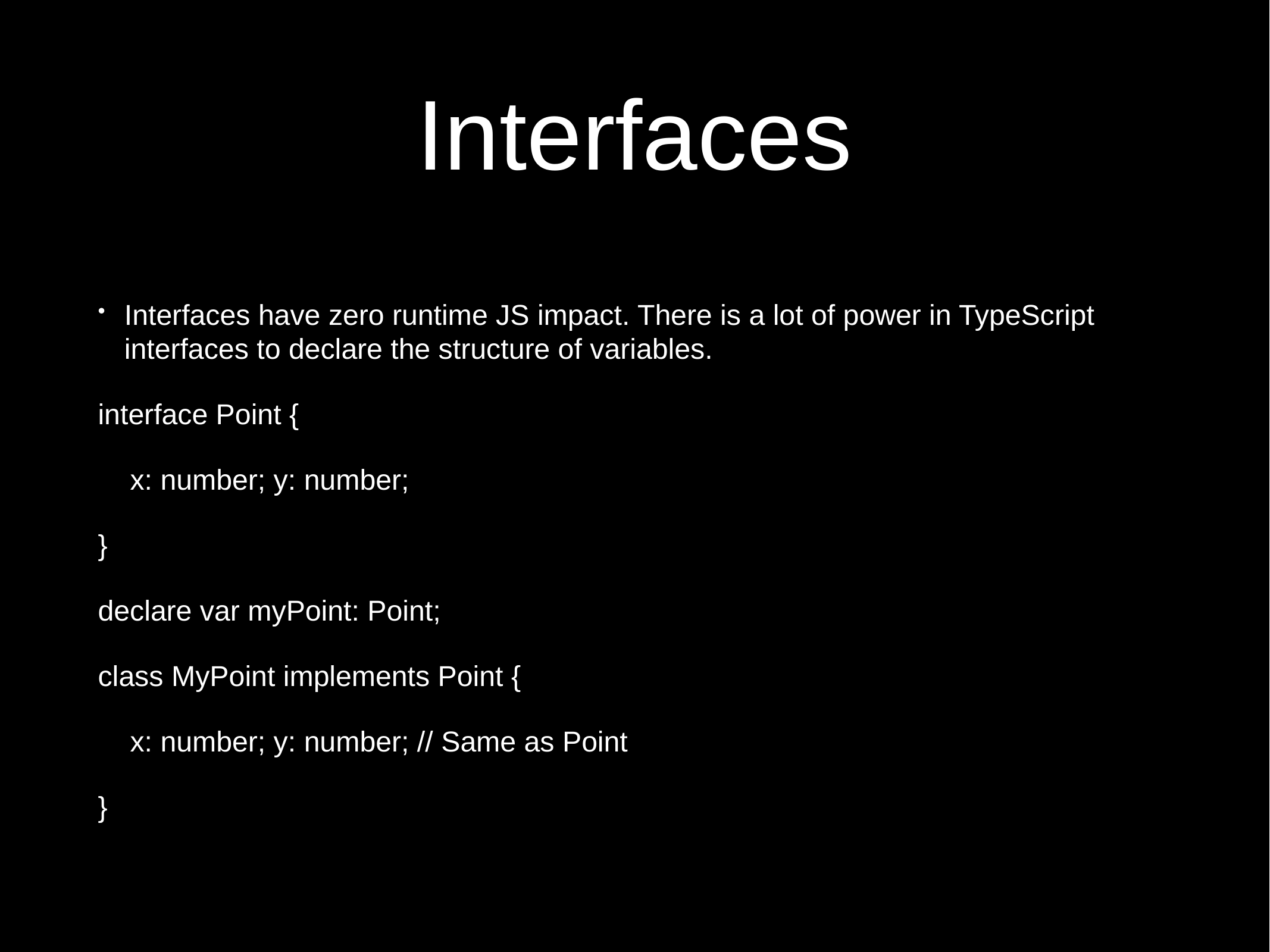

# Interfaces
Interfaces have zero runtime JS impact. There is a lot of power in TypeScript interfaces to declare the structure of variables.
interface Point {
    x: number; y: number;
}
declare var myPoint: Point;
class MyPoint implements Point {
    x: number; y: number; // Same as Point
}